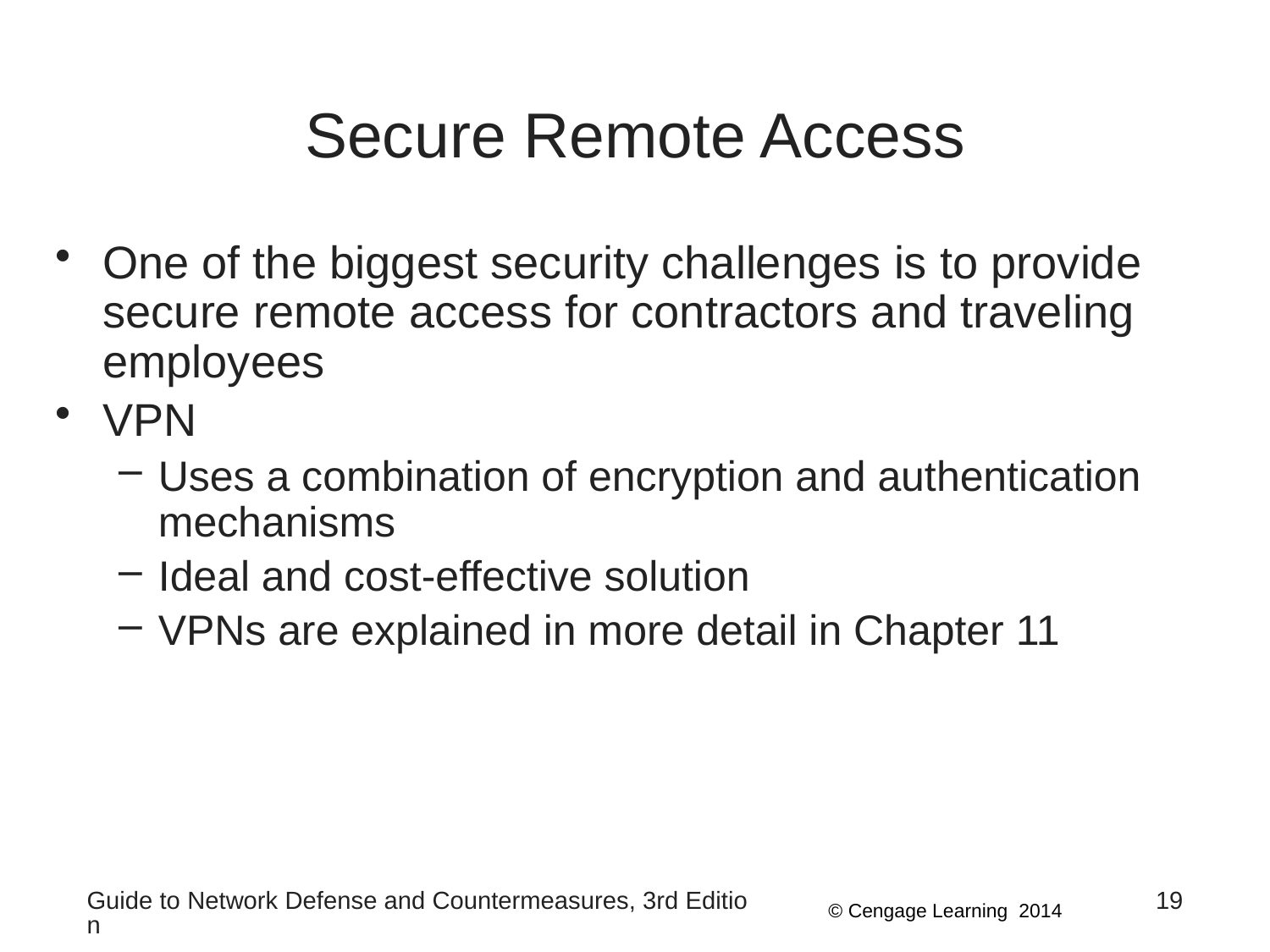

# Secure Remote Access
One of the biggest security challenges is to provide secure remote access for contractors and traveling employees
VPN
Uses a combination of encryption and authentication mechanisms
Ideal and cost-effective solution
VPNs are explained in more detail in Chapter 11

Guide to Network Defense and Countermeasures, 3rd Edition
19